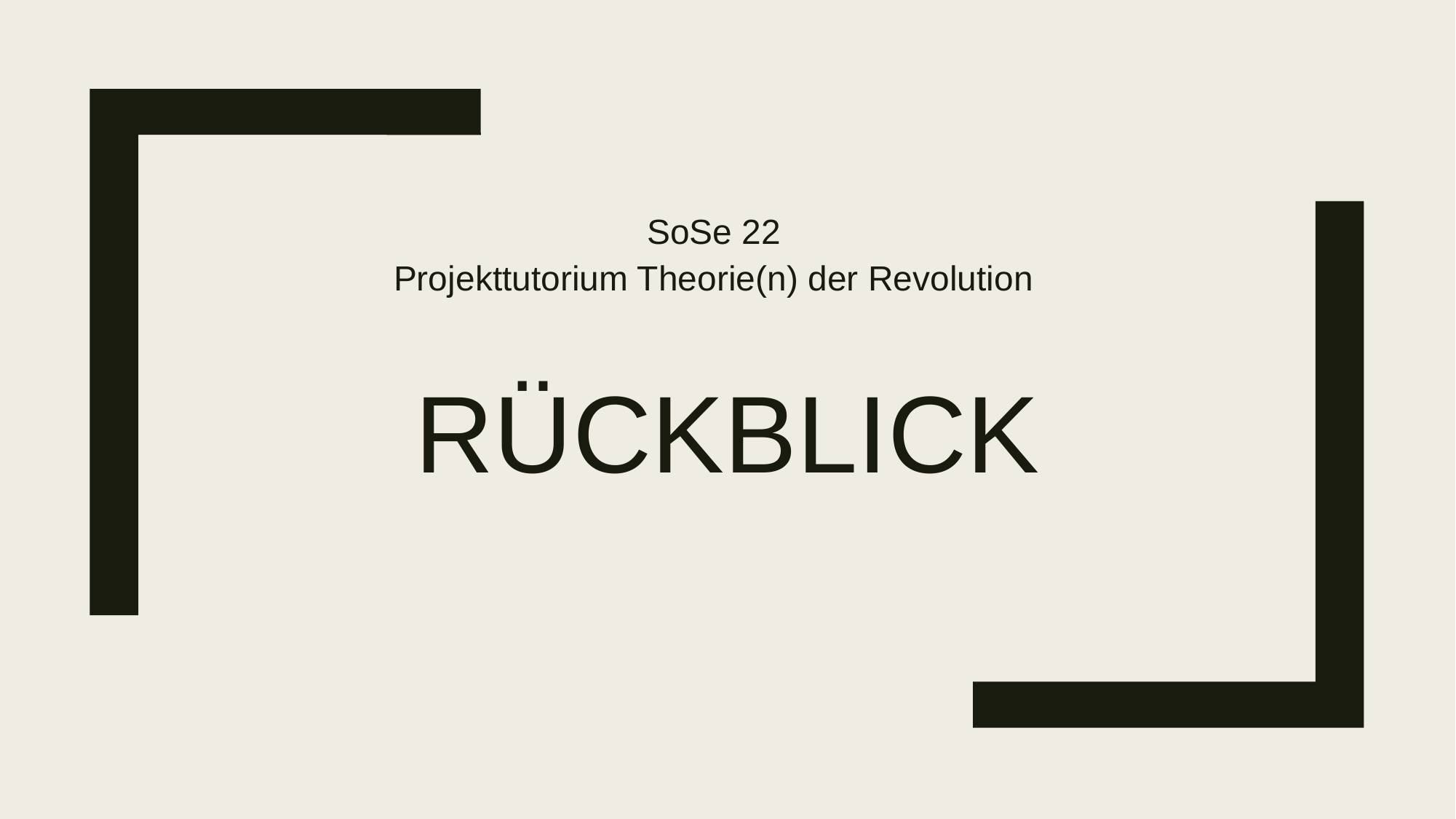

SoSe 22
Projekttutorium Theorie(n) der Revolution
# Rückblick